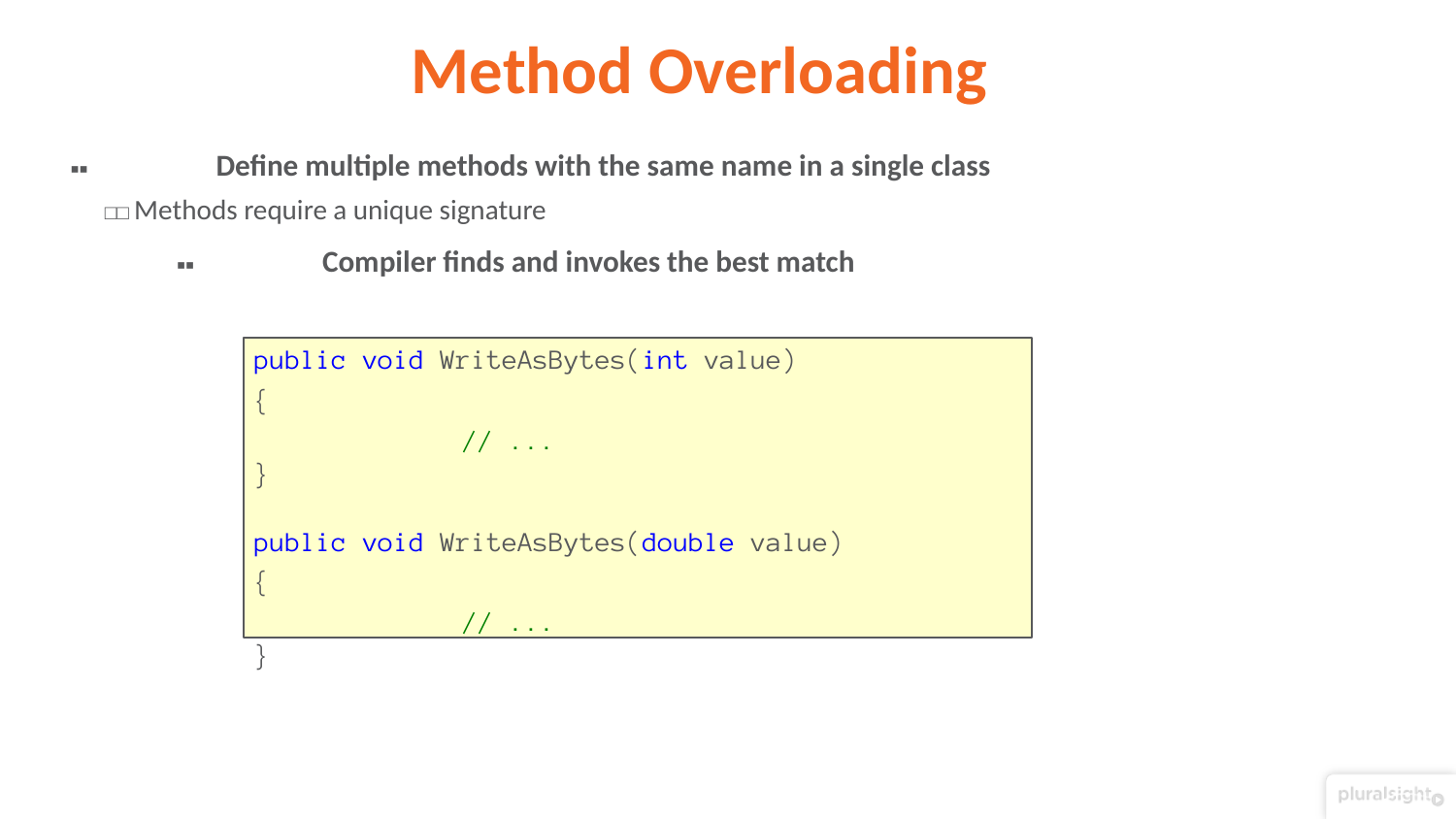

# Method Overloading
▪▪	Define multiple methods with the same name in a single class
□□ Methods require a unique signature
▪▪	Compiler finds and invokes the best match

public void WriteAsBytes(int value)
{
// ...
}

public void WriteAsBytes(double value)
{
// ...
}